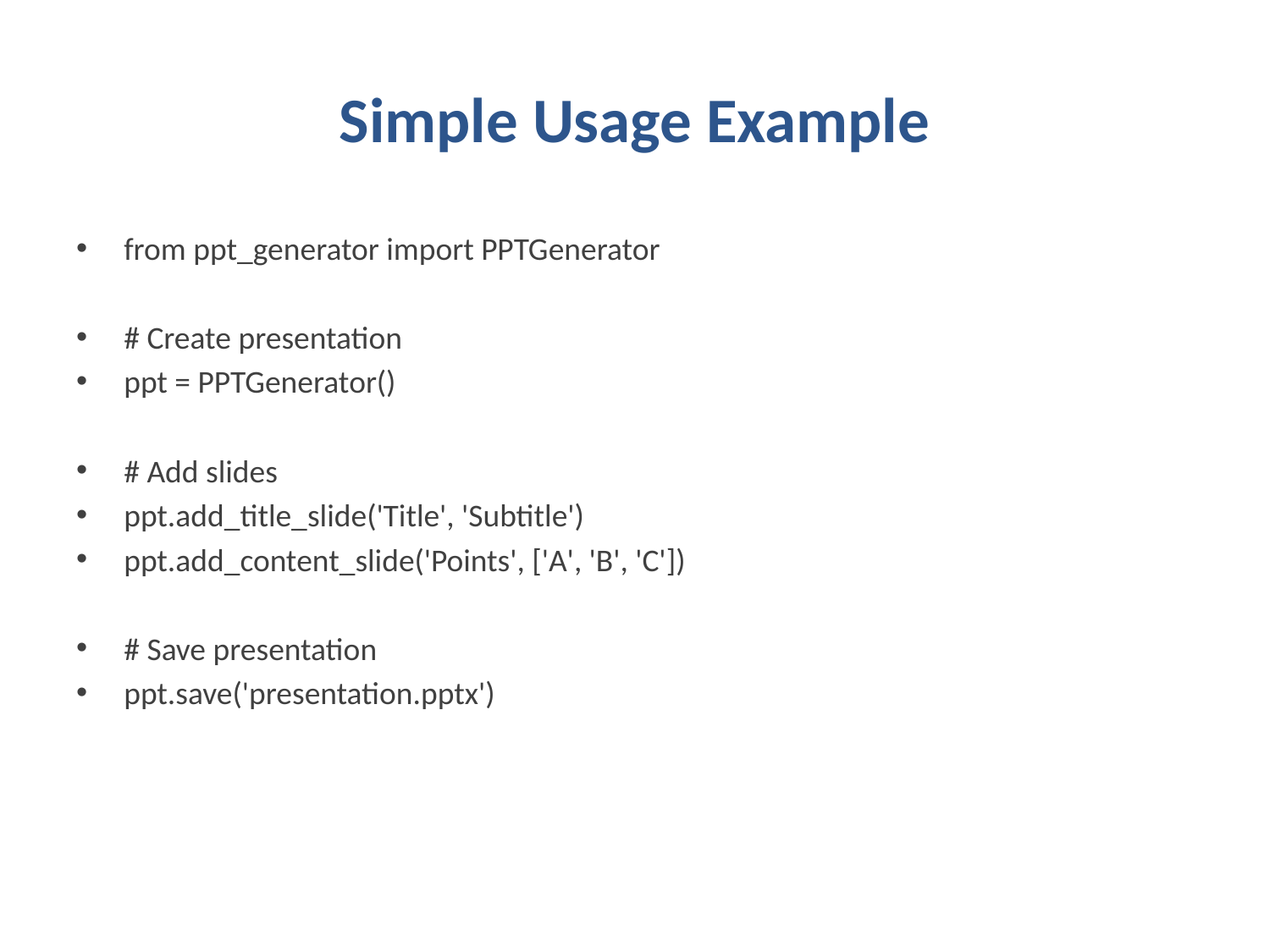

# Simple Usage Example
from ppt_generator import PPTGenerator

# Create presentation
ppt = PPTGenerator()

# Add slides
ppt.add_title_slide('Title', 'Subtitle')
ppt.add_content_slide('Points', ['A', 'B', 'C'])

# Save presentation
ppt.save('presentation.pptx')